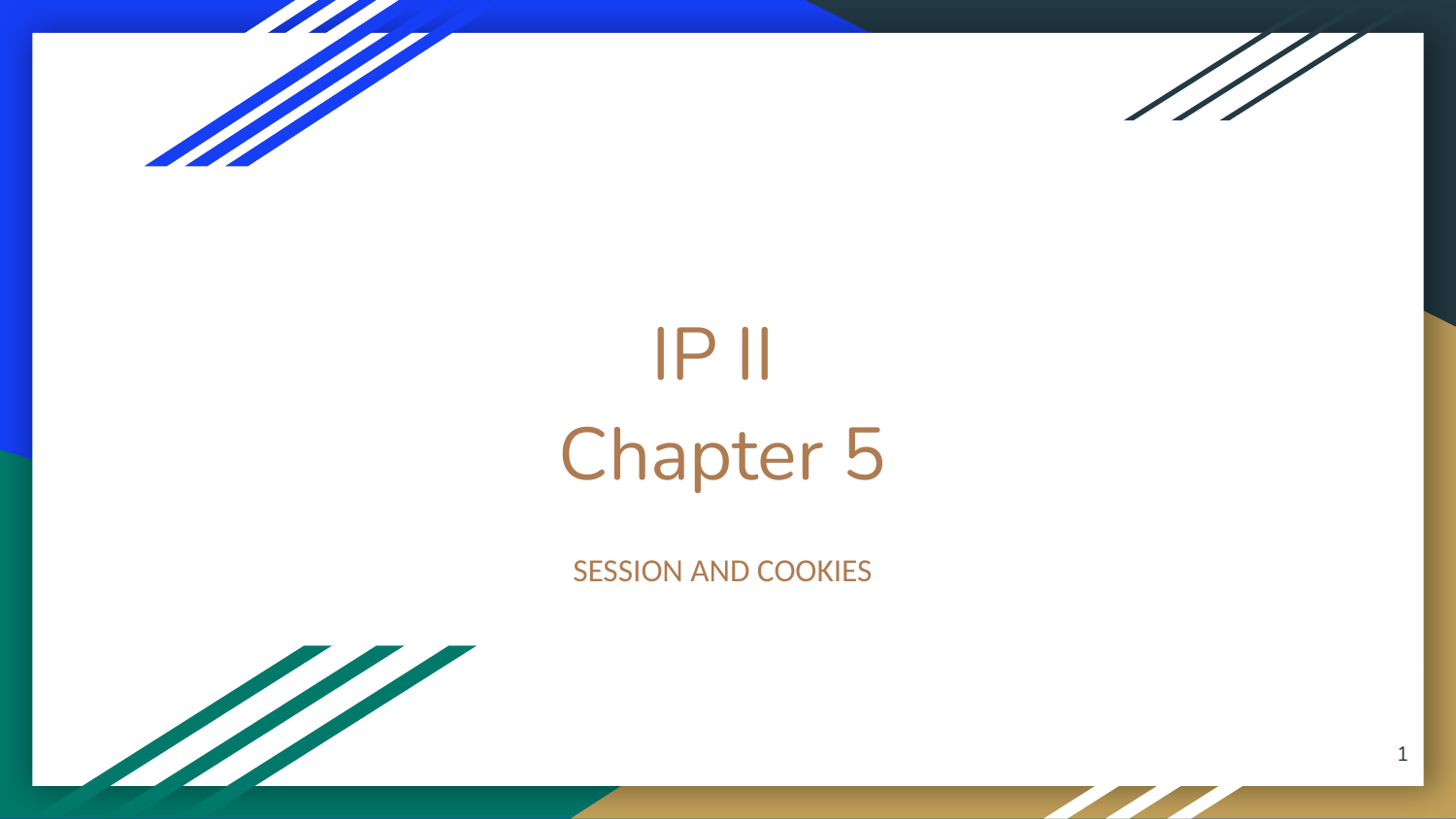

# IP II
Chapter 5
SESSION AND COOKIES
1